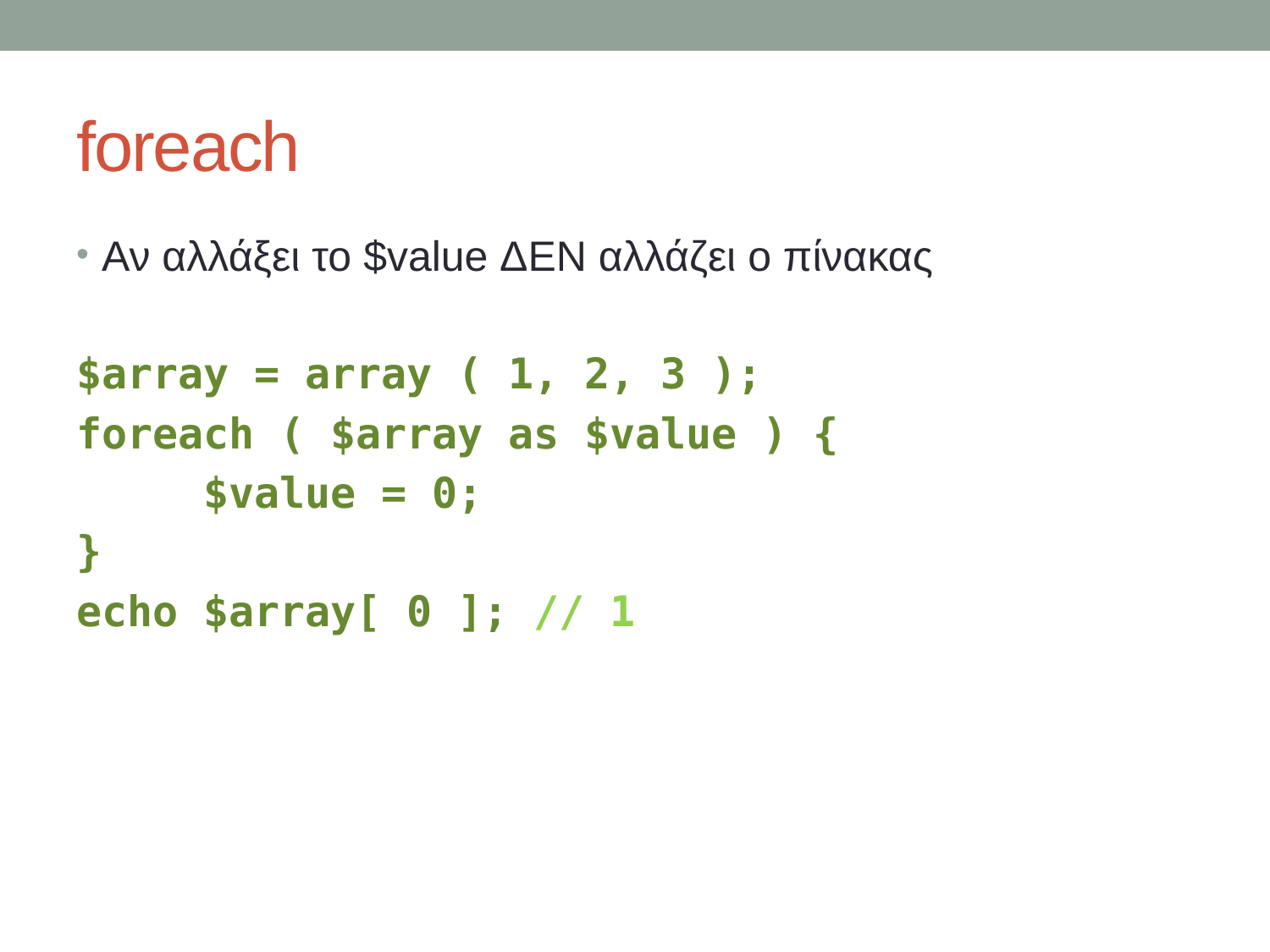

# foreach
Αν αλλάξει το $value ΔΕΝ αλλάζει ο πίνακας

$array = array ( 1, 2, 3 );
foreach ( $array as $value ) {
	$value = 0;
}
echo $array[ 0 ]; // 1